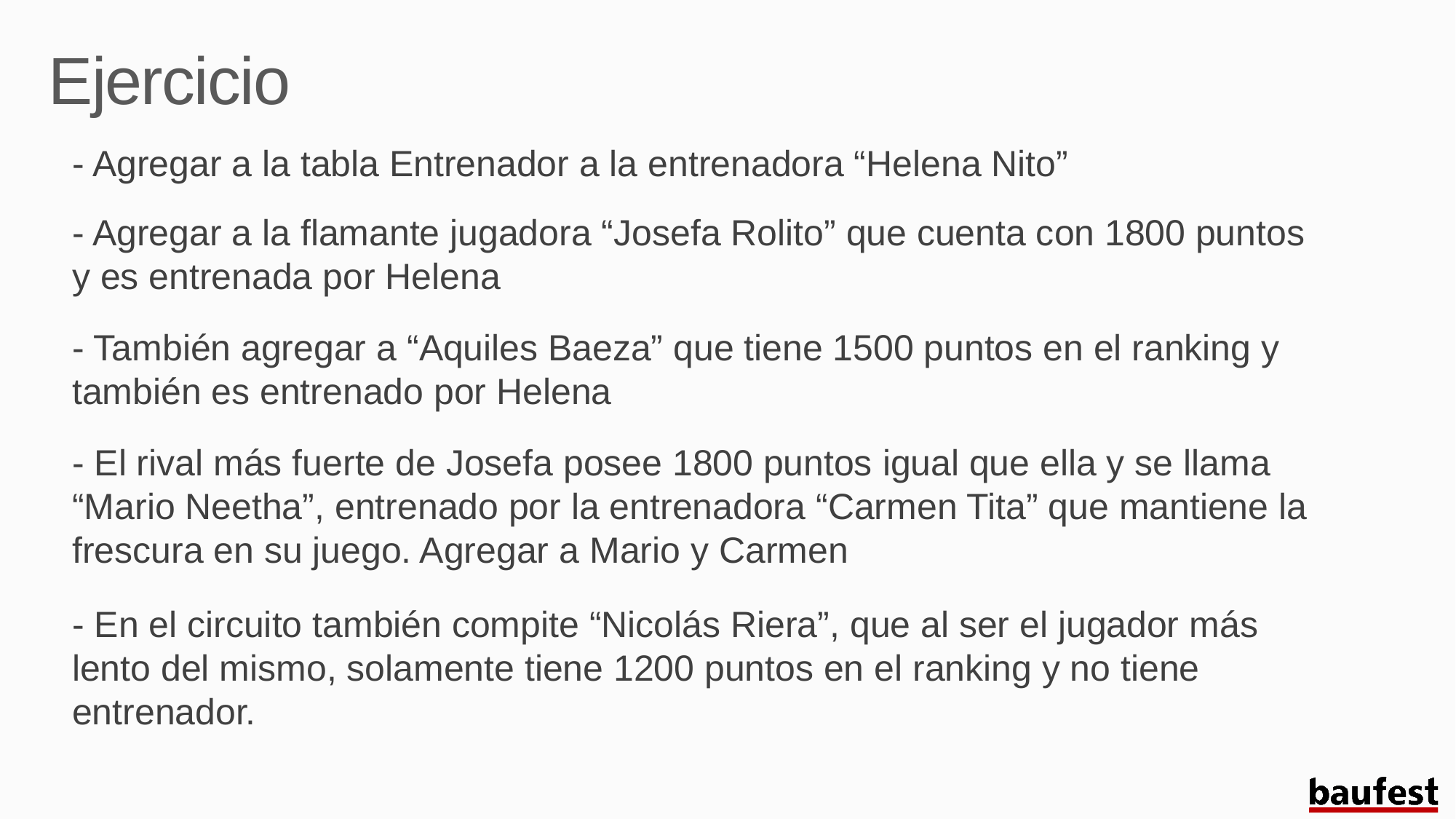

Ejercicio

- Agregar a la tabla Entrenador a la entrenadora “Helena Nito”
- Agregar a la flamante jugadora “Josefa Rolito” que cuenta con 1800 puntos y es entrenada por Helena
- También agregar a “Aquiles Baeza” que tiene 1500 puntos en el ranking y también es entrenado por Helena
- El rival más fuerte de Josefa posee 1800 puntos igual que ella y se llama “Mario Neetha”, entrenado por la entrenadora “Carmen Tita” que mantiene la frescura en su juego. Agregar a Mario y Carmen
- En el circuito también compite “Nicolás Riera”, que al ser el jugador más lento del mismo, solamente tiene 1200 puntos en el ranking y no tiene entrenador.